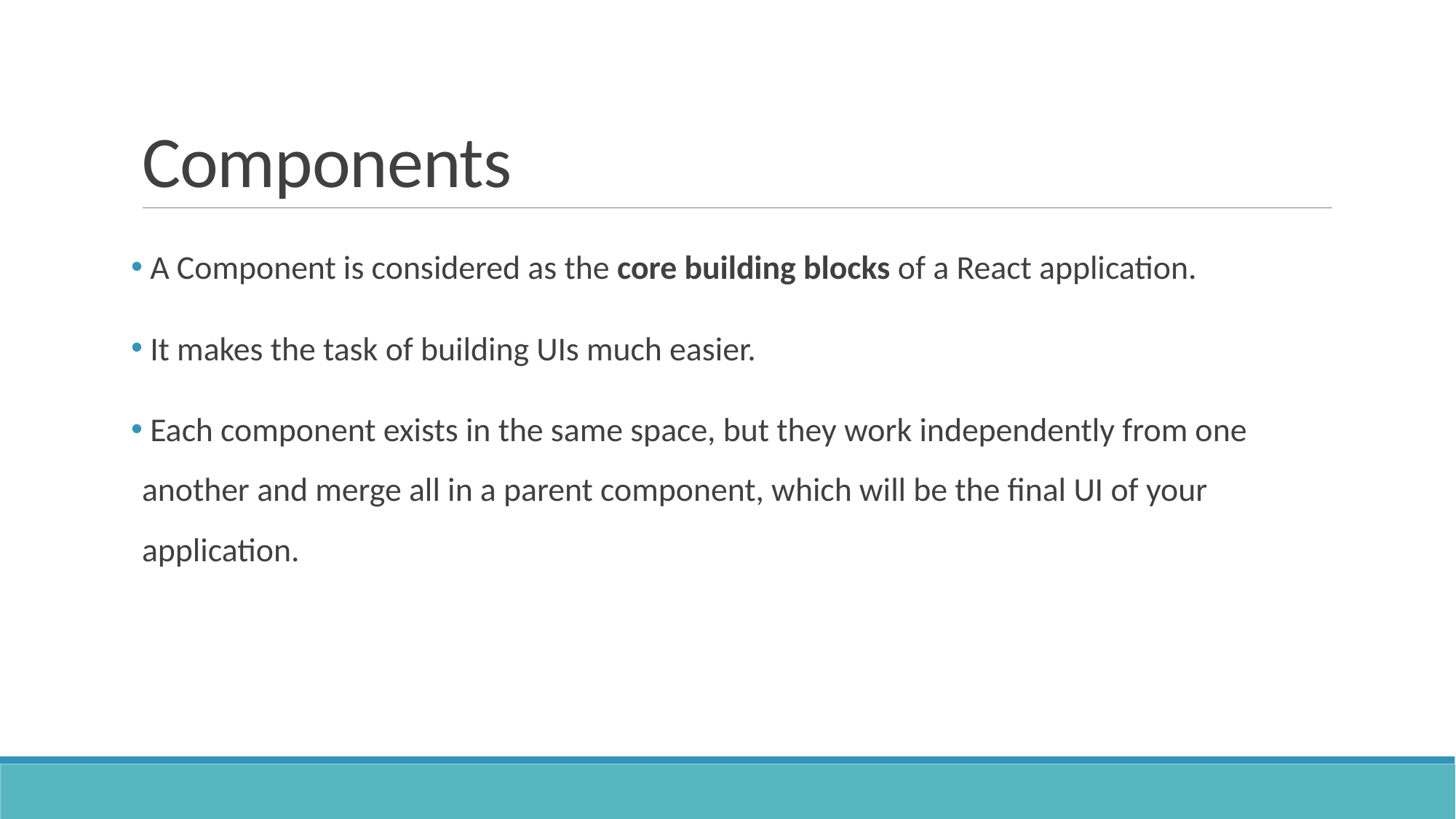

# Components
 A Component is considered as the core building blocks of a React application.
 It makes the task of building UIs much easier.
 Each component exists in the same space, but they work independently from one another and merge all in a parent component, which will be the final UI of your application.